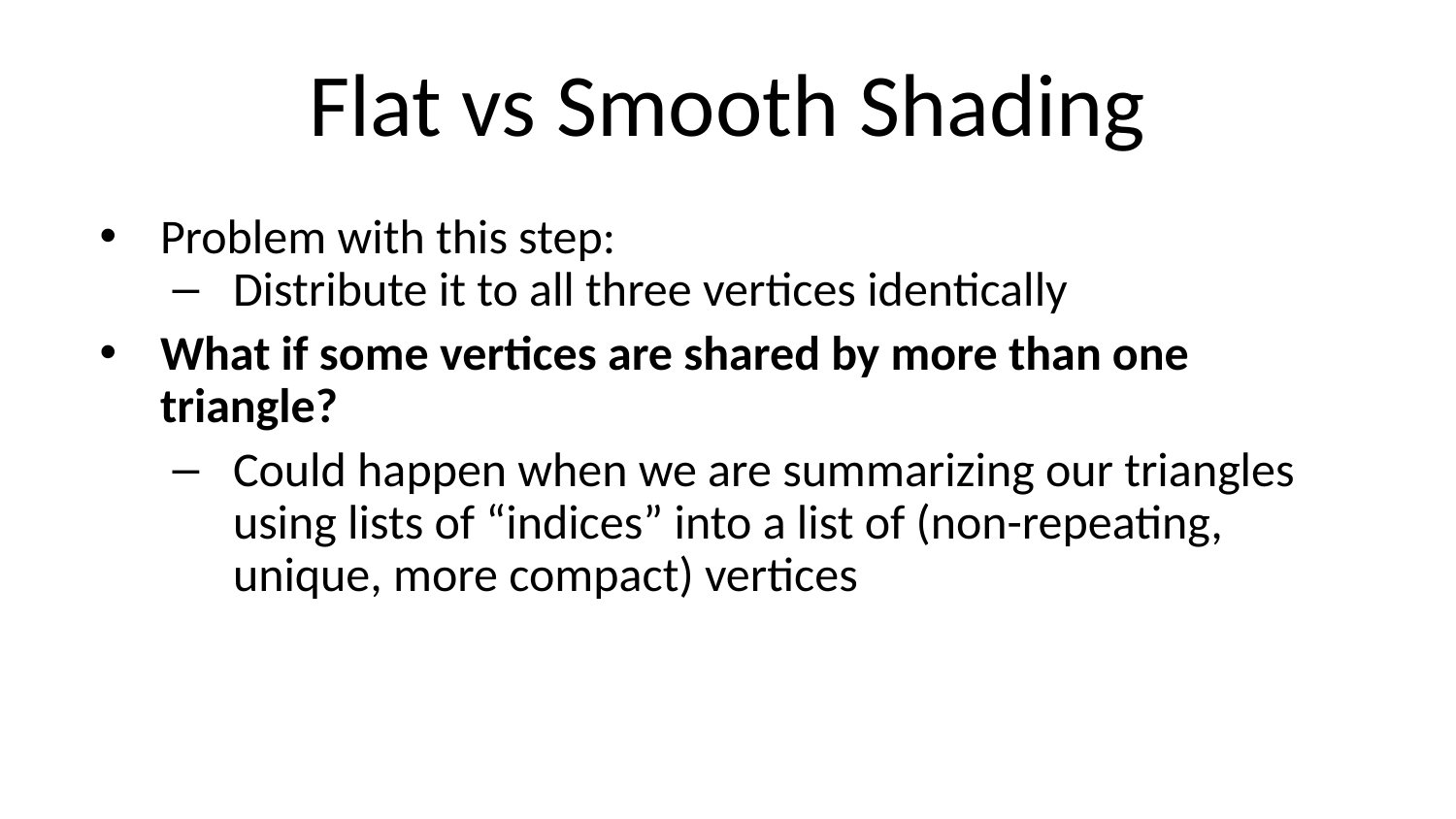

# Flat vs Smooth Shading
Problem with this step:
Distribute it to all three vertices identically
What if some vertices are shared by more than one triangle?
Could happen when we are summarizing our triangles using lists of “indices” into a list of (non-repeating, unique, more compact) vertices